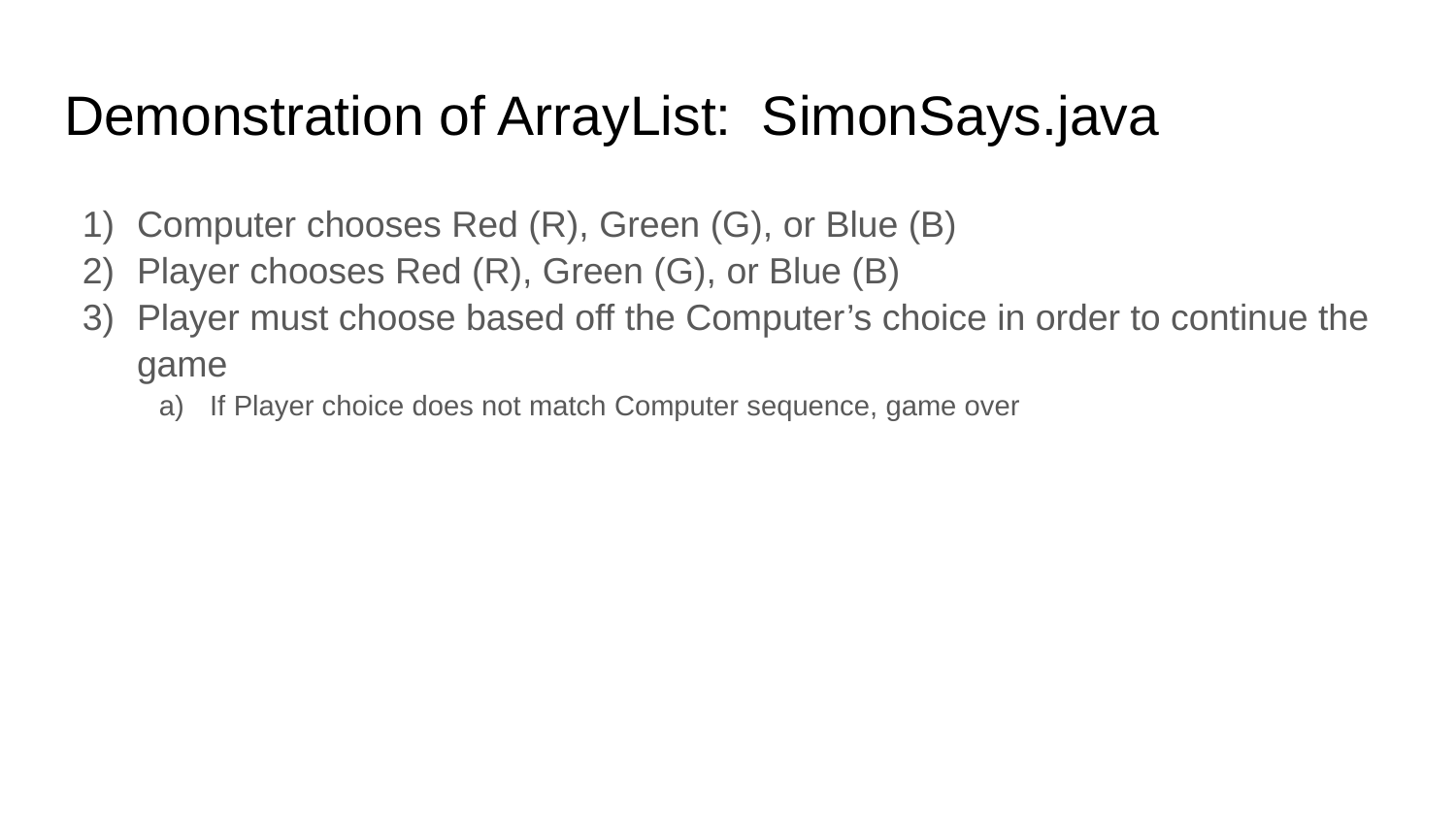

# Demonstration of ArrayList:  SimonSays.java
Computer chooses Red (R), Green (G), or Blue (B)
Player chooses Red (R), Green (G), or Blue (B)
Player must choose based off the Computer’s choice in order to continue the game
If Player choice does not match Computer sequence, game over